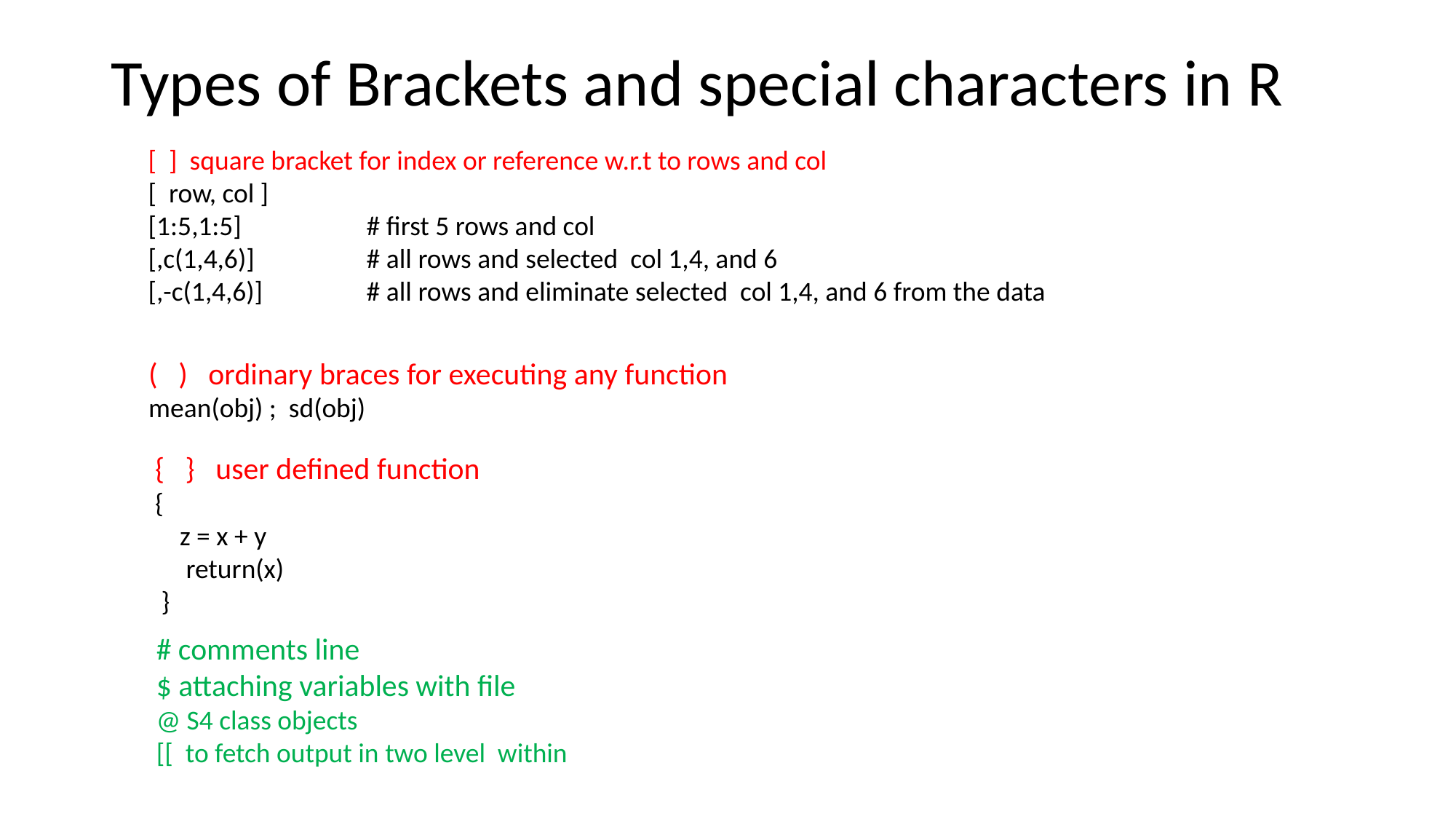

# Types of Brackets and special characters in R
[  ]  square bracket for index or reference w.r.t to rows and col
[  row, col ]
[1:5,1:5]     	# first 5 rows and col
[,c(1,4,6)]   	# all rows and selected  col 1,4, and 6
[,-c(1,4,6)] 	# all rows and eliminate selected  col 1,4, and 6 from the data
(   )   ordinary braces for executing any function
mean(obj) ;  sd(obj)
{   }   user defined function
{
    z = x + y
     return(x)
 }
# comments line
$ attaching variables with file
@ S4 class objects
[[  to fetch output in two level  within